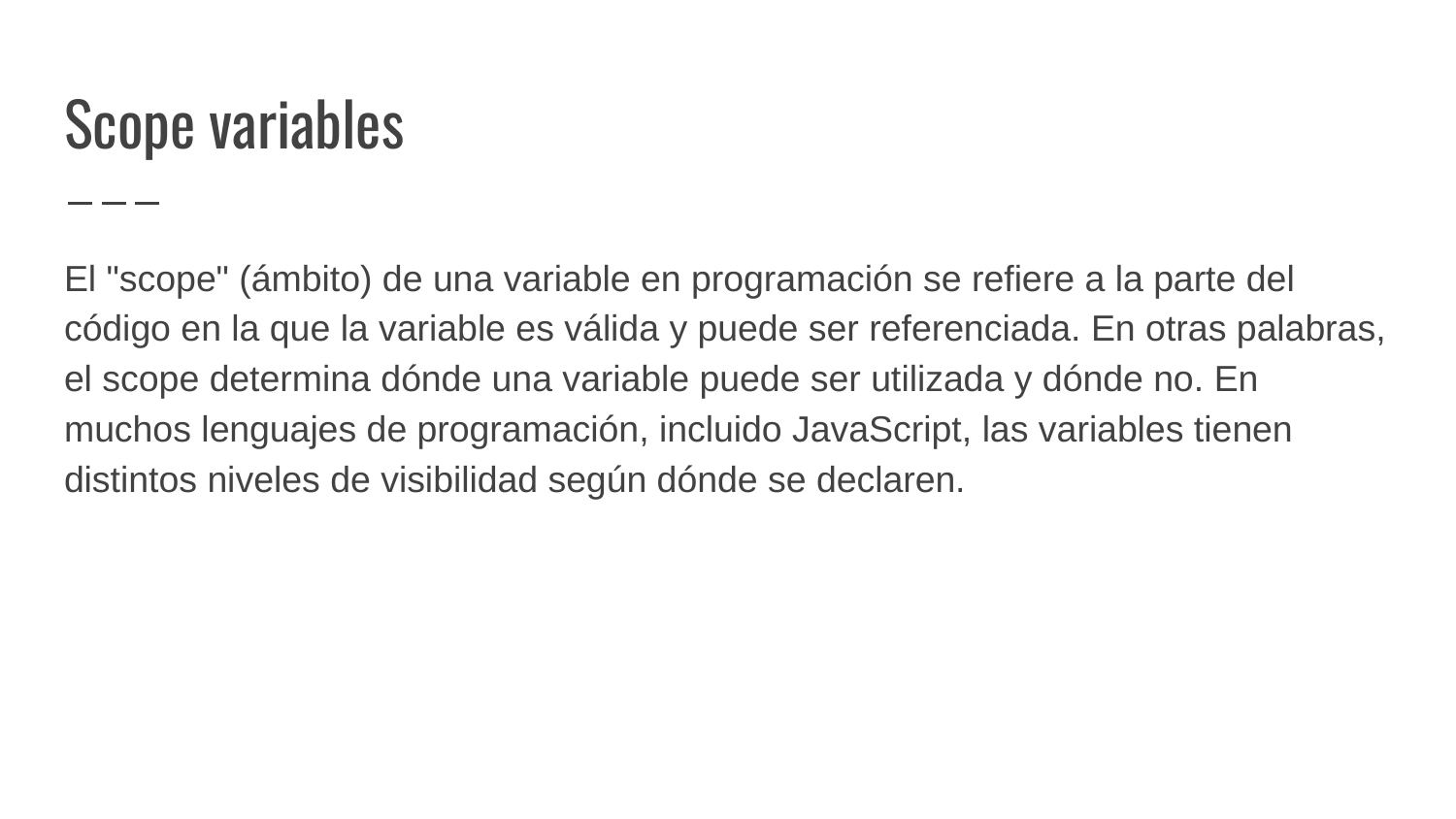

# Scope variables
El "scope" (ámbito) de una variable en programación se refiere a la parte del código en la que la variable es válida y puede ser referenciada. En otras palabras, el scope determina dónde una variable puede ser utilizada y dónde no. En muchos lenguajes de programación, incluido JavaScript, las variables tienen distintos niveles de visibilidad según dónde se declaren.